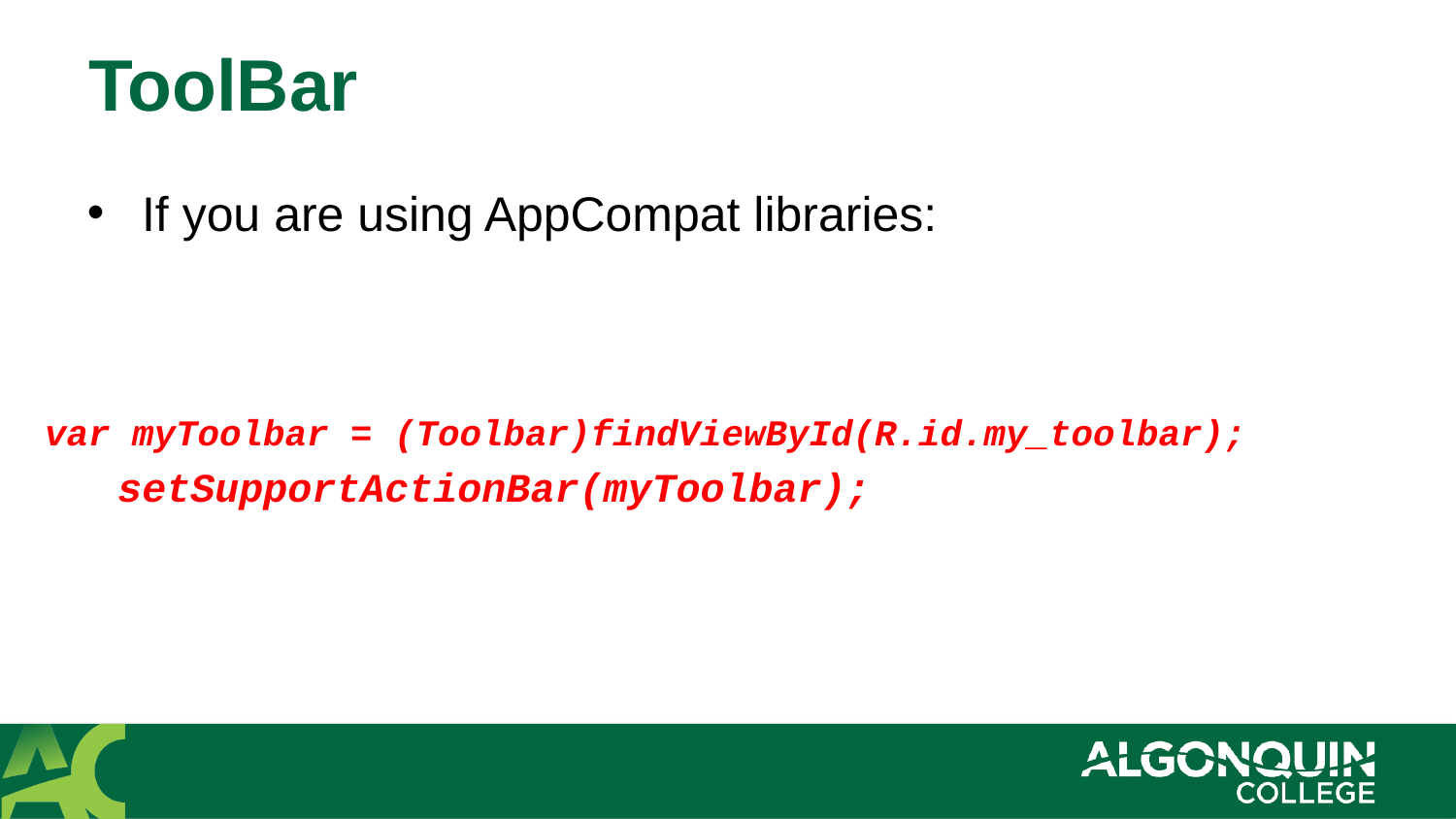

# ToolBar
If you are using AppCompat libraries:
var myToolbar = (Toolbar)findViewById(R.id.my_toolbar);
   setSupportActionBar(myToolbar);